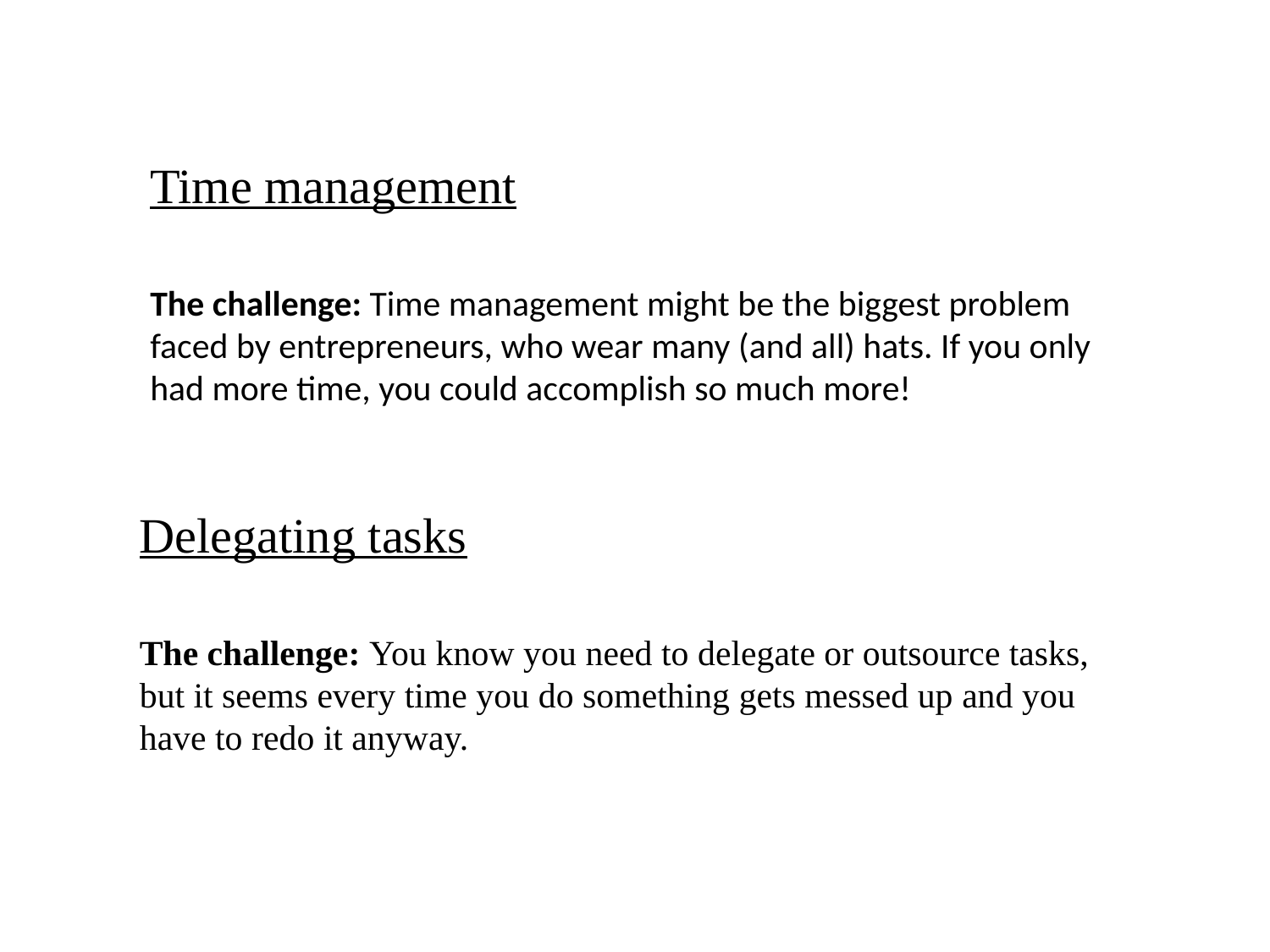

Time management

The challenge: Time management might be the biggest problem faced by entrepreneurs, who wear many (and all) hats. If you only had more time, you could accomplish so much more!
Delegating tasks

The challenge: You know you need to delegate or outsource tasks, but it seems every time you do something gets messed up and you have to redo it anyway.